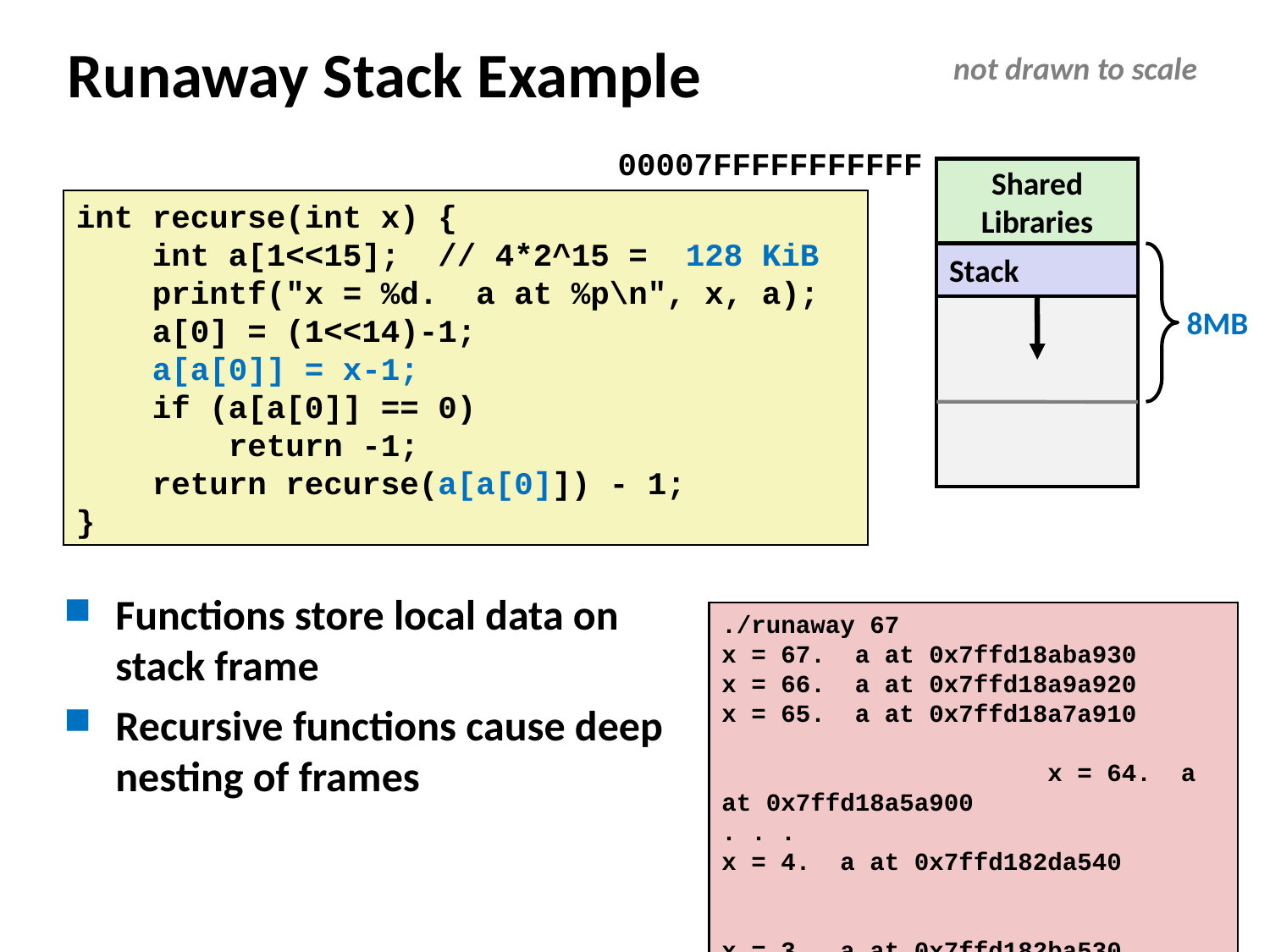

# Runaway Stack Example
not drawn to scale
00007FFFFFFFFFFF

Shared
Libraries
int recurse(int x) {
    int a[1<<15];  // 4*2^15 =  128 KiB
    printf("x = %d.  a at %p\n", x, a);
    a[0] = (1<<14)-1;
    a[a[0]] = x-1;
    if (a[a[0]] == 0)
        return -1;
    return recurse(a[a[0]]) - 1;
}
Stack

8MB
Functions store local data on stack frame
Recursive functions cause deep nesting of frames
./runaway 67
x = 67.  a at 0x7ffd18aba930
x = 66.  a at 0x7ffd18a9a920
x = 65.  a at 0x7ffd18a7a910                                                                x = 64.  a at 0x7ffd18a5a900
. . .
x = 4.  a at 0x7ffd182da540
x = 3.  a at 0x7ffd182ba530
x = 2.  a at 0x7ffd1829a520
Segmentation fault (core dumped)